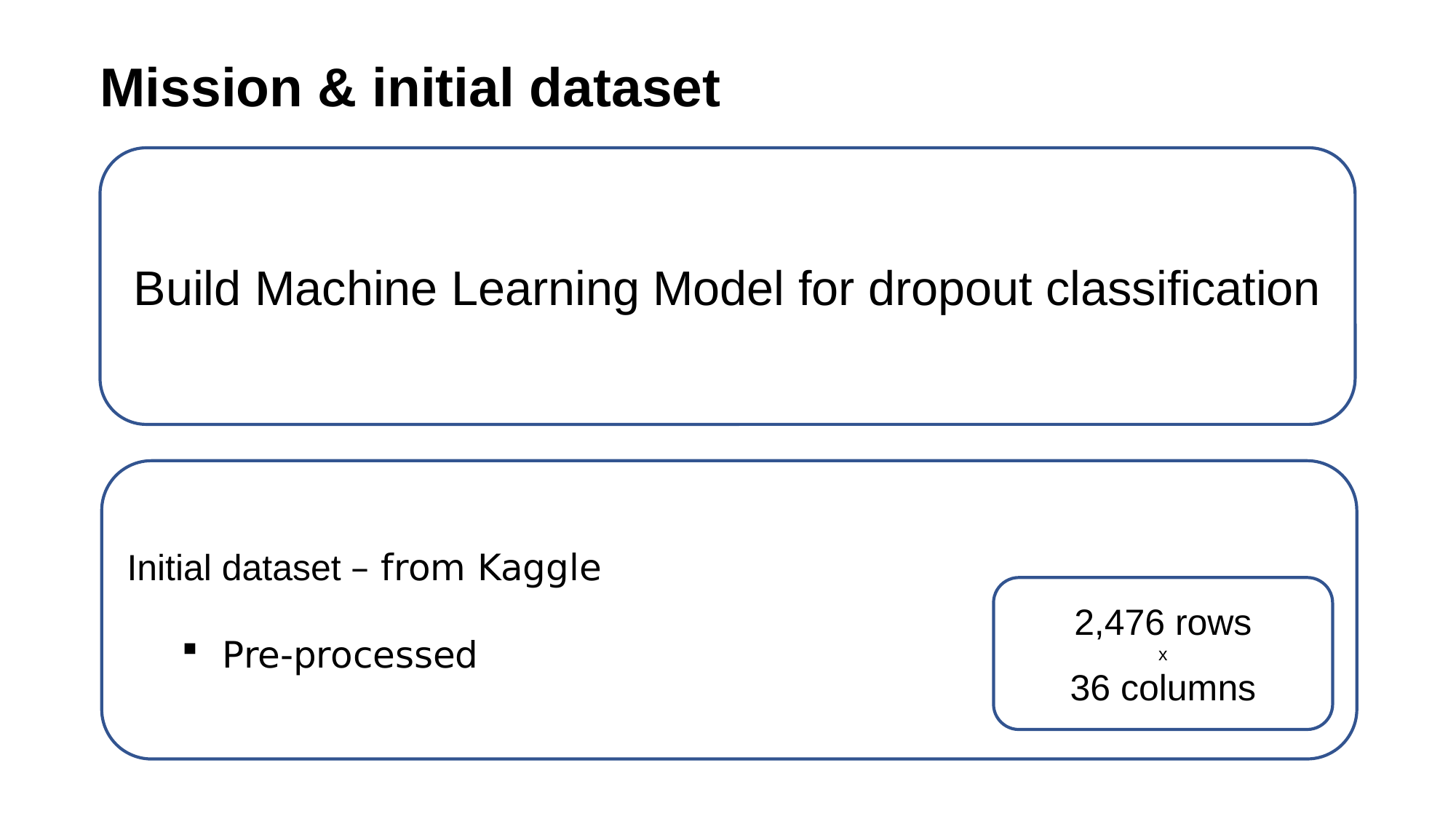

# Mission & initial dataset
Build Machine Learning Model for dropout classification
Initial dataset – from Kaggle

Pre-processed
2,476 rows
x
36 columns